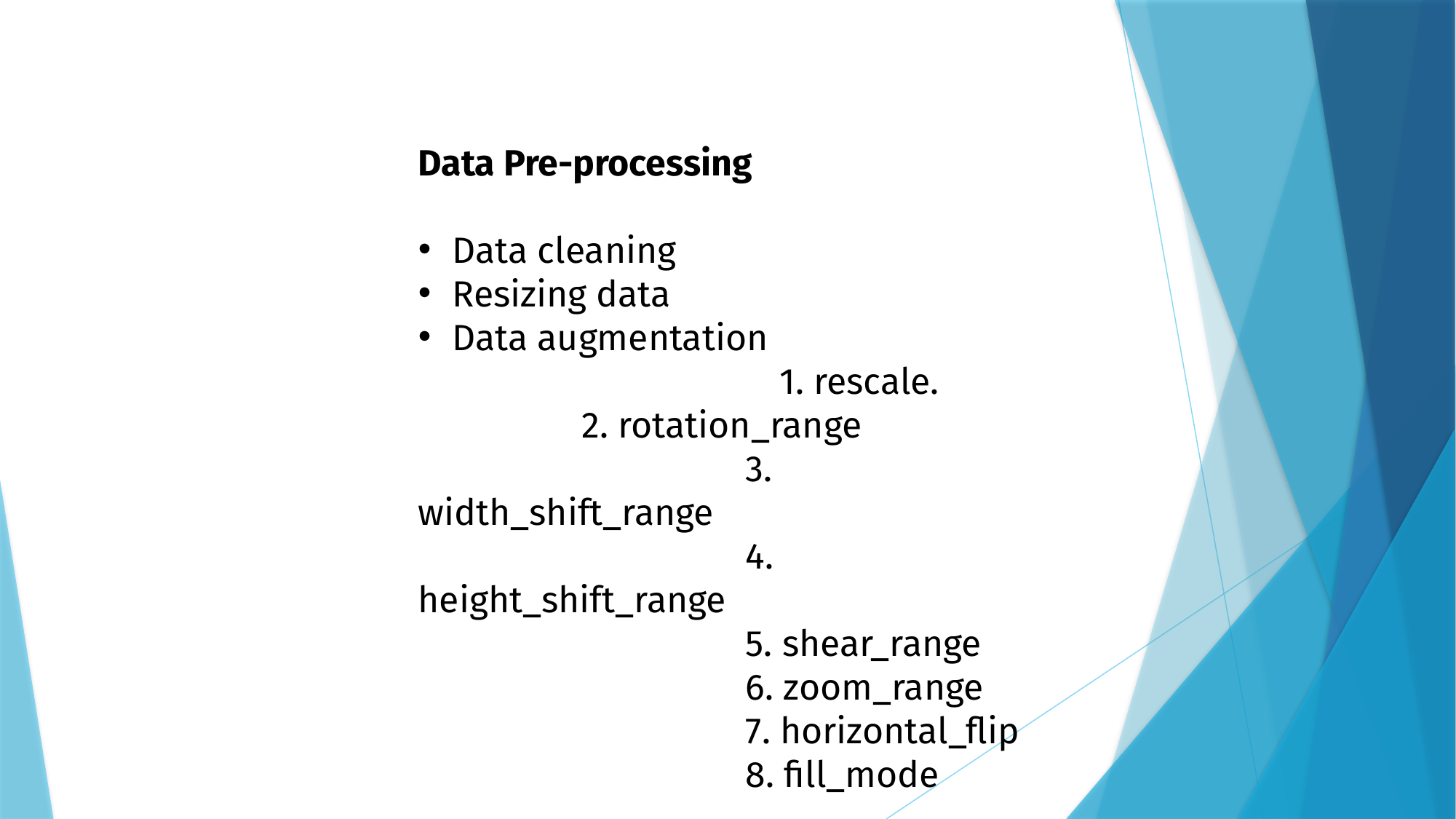

Data Pre-processing
Data cleaning
Resizing data
Data augmentation
			1. rescale.
2. rotation_range
			3. width_shift_range
			4. height_shift_range
			5. shear_range
			6. zoom_range
			7. horizontal_flip
			8. fill_mode